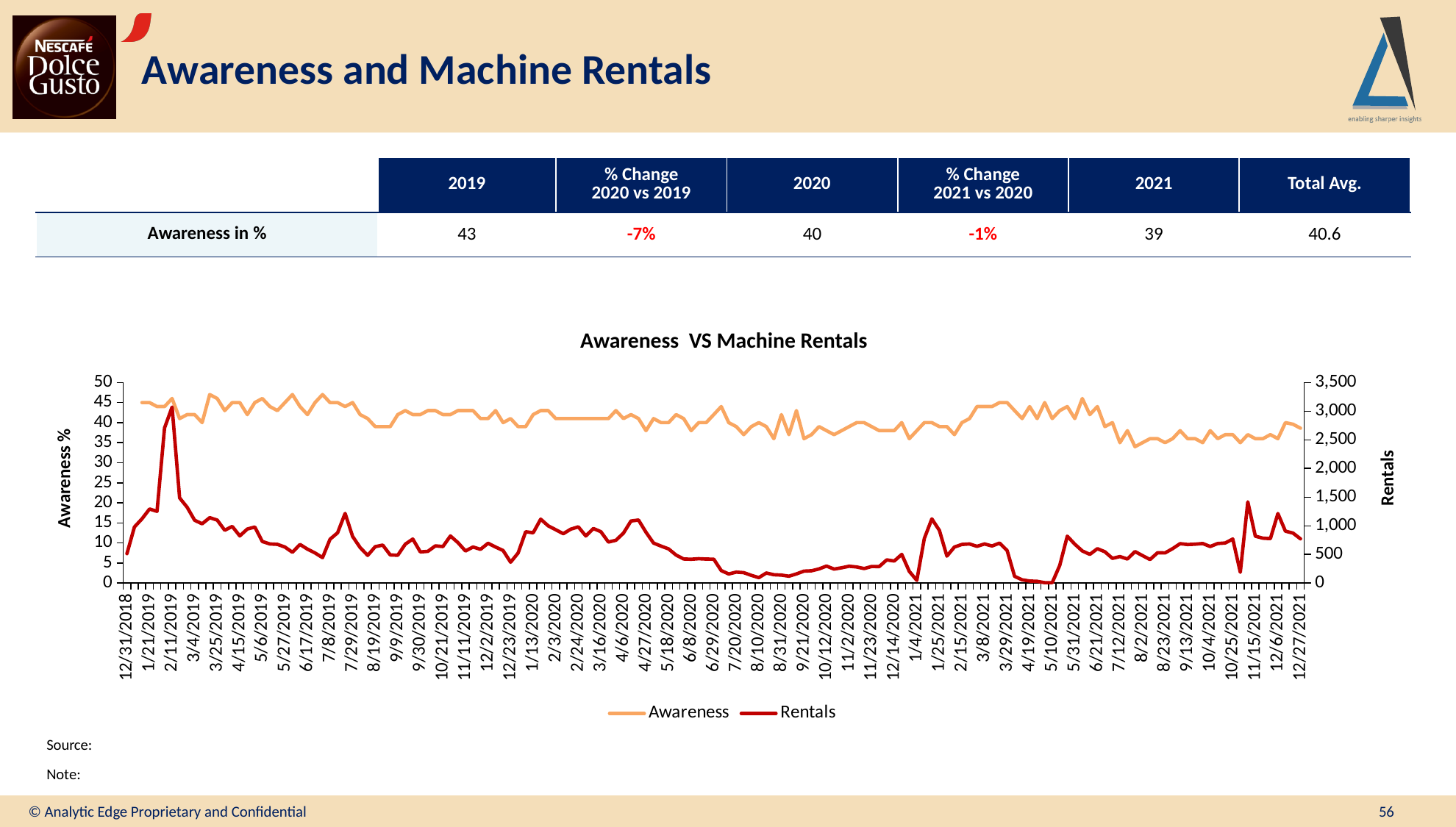

# Awareness and Machine Rentals
|  | 2019 | % Change 2020 vs 2019 | 2020 | % Change 2021 vs 2020 | 2021 | Total Avg. |
| --- | --- | --- | --- | --- | --- | --- |
| Awareness in % | 43 | -7% | 40 | -1% | 39 | 40.6 |
Awareness  VS Machine Rentals

### Chart

| Category | Awareness | Rentals |
|---|---|---|
| 43465 | None | 513.0 |
| 43472 | None | 980.0 |
| 43479 | 45.0 | 1122.0 |
| 43486 | 45.0 | 1293.0 |
| 43493 | 44.0 | 1252.0 |
| 43500 | 44.0 | 2707.0 |
| 43507 | 46.0 | 3071.0 |
| 43514 | 41.0 | 1487.0 |
| 43521 | 42.0 | 1324.0 |
| 43528 | 42.0 | 1097.0 |
| 43535 | 40.0 | 1035.0 |
| 43542 | 47.0 | 1142.0 |
| 43549 | 46.0 | 1100.0 |
| 43556 | 43.0 | 921.0 |
| 43563 | 45.0 | 989.0 |
| 43570 | 45.0 | 823.0 |
| 43577 | 42.0 | 943.0 |
| 43584 | 45.0 | 979.0 |
| 43591 | 46.0 | 725.0 |
| 43598 | 44.0 | 683.0 |
| 43605 | 43.0 | 676.0 |
| 43612 | 45.0 | 629.0 |
| 43619 | 47.0 | 537.0 |
| 43626 | 44.0 | 674.0 |
| 43633 | 42.0 | 592.0 |
| 43640 | 45.0 | 526.0 |
| 43647 | 47.0 | 444.0 |
| 43654 | 45.0 | 765.0 |
| 43661 | 45.0 | 877.0 |
| 43668 | 44.0 | 1216.0 |
| 43675 | 45.0 | 814.0 |
| 43682 | 42.0 | 620.0 |
| 43689 | 41.0 | 483.0 |
| 43696 | 39.0 | 635.0 |
| 43703 | 39.0 | 663.0 |
| 43710 | 39.0 | 491.0 |
| 43717 | 42.0 | 486.0 |
| 43724 | 43.0 | 679.0 |
| 43731 | 42.0 | 768.0 |
| 43738 | 42.0 | 543.0 |
| 43745 | 43.0 | 554.0 |
| 43752 | 43.0 | 649.0 |
| 43759 | 42.0 | 637.0 |
| 43766 | 42.0 | 822.0 |
| 43773 | 43.0 | 706.0 |
| 43780 | 43.0 | 560.0 |
| 43787 | 43.0 | 630.0 |
| 43794 | 41.0 | 589.0 |
| 43801 | 41.0 | 695.0 |
| 43808 | 43.0 | 629.0 |
| 43815 | 40.0 | 568.0 |
| 43822 | 41.0 | 364.0 |
| 43829 | 39.0 | 525.0 |
| 43836 | 39.0 | 896.0 |
| 43843 | 42.0 | 877.0 |
| 43850 | 43.0 | 1116.0 |
| 43857 | 43.0 | 999.0 |
| 43864 | 41.0 | 930.0 |
| 43871 | 41.0 | 861.0 |
| 43878 | 41.0 | 941.0 |
| 43885 | 41.0 | 982.0 |
| 43892 | 41.0 | 822.0 |
| 43899 | 41.0 | 952.0 |
| 43906 | 41.0 | 896.0 |
| 43913 | 41.0 | 716.0 |
| 43920 | 43.0 | 747.0 |
| 43927 | 41.0 | 872.0 |
| 43934 | 42.0 | 1084.0 |
| 43941 | 41.0 | 1101.0 |
| 43948 | 38.0 | 886.0 |
| 43955 | 41.0 | 698.0 |
| 43962 | 40.0 | 645.0 |
| 43969 | 40.0 | 596.0 |
| 43976 | 42.0 | 489.0 |
| 43983 | 41.0 | 421.0 |
| 43990 | 38.0 | 416.0 |
| 43997 | 40.0 | 425.0 |
| 44004 | 40.0 | 419.0 |
| 44011 | 42.0 | 417.0 |
| 44018 | 44.0 | 218.0 |
| 44025 | 40.0 | 159.0 |
| 44032 | 39.0 | 191.0 |
| 44039 | 37.0 | 182.0 |
| 44046 | 39.0 | 135.0 |
| 44053 | 40.0 | 95.0 |
| 44060 | 39.0 | 176.0 |
| 44067 | 36.0 | 146.0 |
| 44074 | 42.0 | 140.0 |
| 44081 | 37.0 | 120.0 |
| 44088 | 43.0 | 160.0 |
| 44095 | 36.0 | 209.0 |
| 44102 | 37.0 | 215.0 |
| 44109 | 39.0 | 247.0 |
| 44116 | 38.0 | 297.0 |
| 44123 | 37.0 | 244.0 |
| 44130 | 38.0 | 267.0 |
| 44137 | 39.0 | 294.0 |
| 44144 | 40.0 | 281.0 |
| 44151 | 40.0 | 253.0 |
| 44158 | 39.0 | 290.0 |
| 44165 | 38.0 | 288.0 |
| 44172 | 38.0 | 405.0 |
| 44179 | 38.0 | 385.0 |
| 44186 | 40.0 | 501.0 |
| 44193 | 36.0 | 204.0 |
| 44200 | 38.0 | 47.0 |
| 44207 | 40.0 | 778.0 |
| 44214 | 40.0 | 1121.0 |
| 44221 | 39.0 | 919.0 |
| 44228 | 39.0 | 471.0 |
| 44235 | 37.0 | 629.0 |
| 44242 | 40.0 | 674.0 |
| 44249 | 41.0 | 683.0 |
| 44256 | 44.0 | 641.0 |
| 44263 | 44.0 | 683.0 |
| 44270 | 44.0 | 647.0 |
| 44277 | 45.0 | 698.0 |
| 44284 | 45.0 | 569.0 |
| 44291 | 43.0 | 118.0 |
| 44298 | 41.0 | 57.0 |
| 44305 | 44.0 | 36.0 |
| 44312 | 41.0 | 31.0 |
| 44319 | 45.0 | 7.0 |
| 44326 | 41.0 | 7.0 |
| 44333 | 43.0 | 308.0 |
| 44340 | 44.0 | 818.0 |
| 44347 | 41.0 | 679.0 |
| 44354 | 46.0 | 561.0 |
| 44361 | 42.0 | 501.0 |
| 44368 | 44.0 | 600.0 |
| 44375 | 39.0 | 546.0 |
| 44382 | 40.0 | 431.0 |
| 44389 | 35.0 | 463.0 |
| 44396 | 38.0 | 420.0 |
| 44403 | 34.0 | 550.0 |
| 44410 | 35.0 | 480.0 |
| 44417 | 36.0 | 411.0 |
| 44424 | 36.0 | 529.0 |
| 44431 | 35.0 | 527.0 |
| 44438 | 36.0 | 601.0 |
| 44445 | 38.0 | 688.0 |
| 44452 | 36.0 | 673.0 |
| 44459 | 36.0 | 679.0 |
| 44466 | 35.0 | 690.0 |
| 44473 | 38.0 | 638.0 |
| 44480 | 36.0 | 690.0 |
| 44487 | 37.0 | 699.0 |
| 44494 | 37.0 | 769.0 |
| 44501 | 35.0 | 188.0 |
| 44508 | 37.0 | 1418.0 |
| 44515 | 36.0 | 818.0 |
| 44522 | 36.0 | 783.0 |
| 44529 | 37.0 | 776.0 |
| 44536 | 36.0 | 1214.0 |
| 44543 | 40.0 | 905.0 |
| 44550 | 39.6 | 873.0 |
| 44557 | 38.6 | 772.0 |
Awareness %
Rentals
Source:
Note:
© Analytic Edge Proprietary and Confidential
56